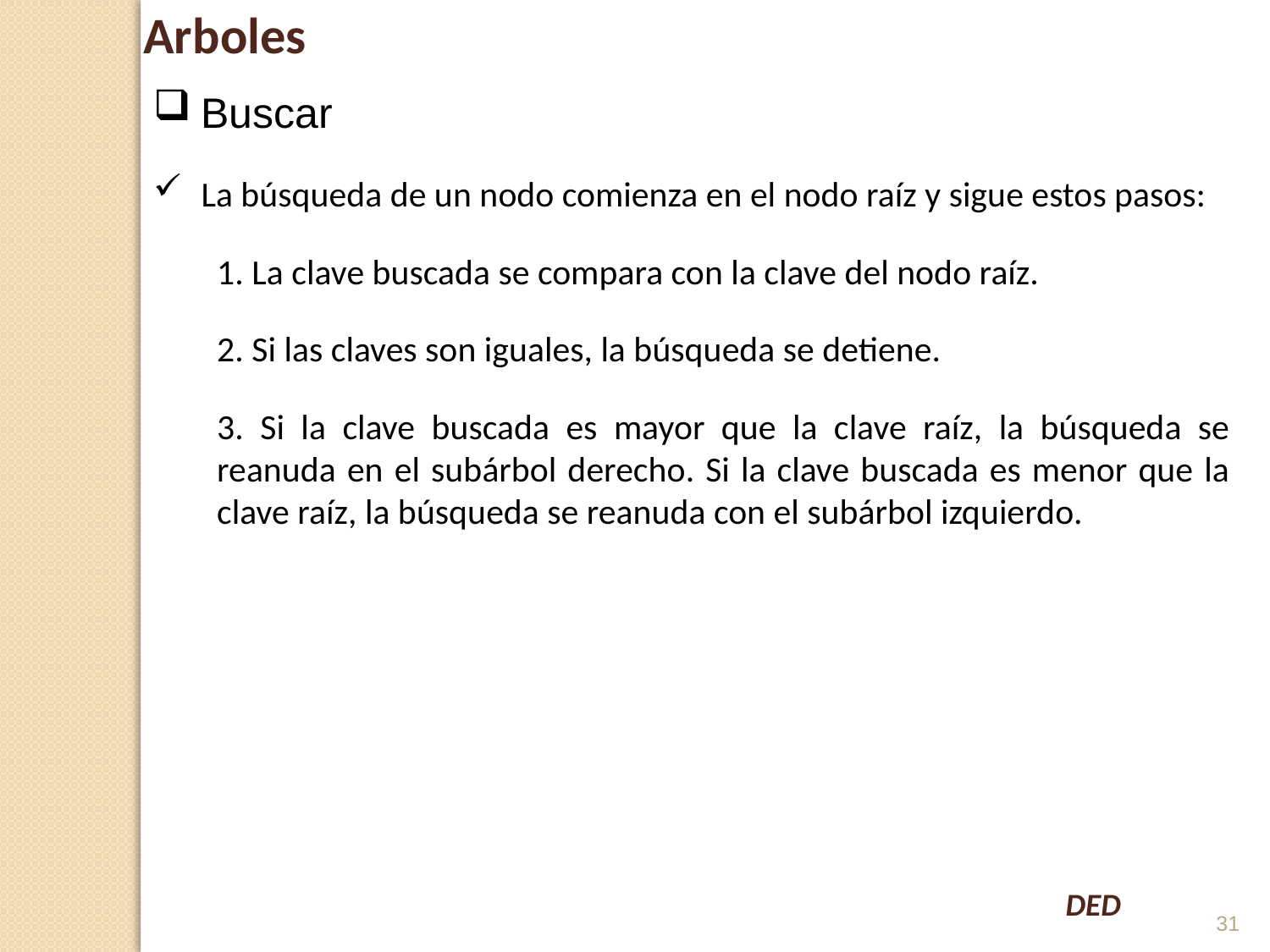

Arboles

Buscar
La búsqueda de un nodo comienza en el nodo raíz y sigue estos pasos:
1. La clave buscada se compara con la clave del nodo raíz.
2. Si las claves son iguales, la búsqueda se detiene.
3. Si la clave buscada es mayor que la clave raíz, la búsqueda se reanuda en el subárbol derecho. Si la clave buscada es menor que la clave raíz, la búsqueda se reanuda con el subárbol izquierdo.
31
DED